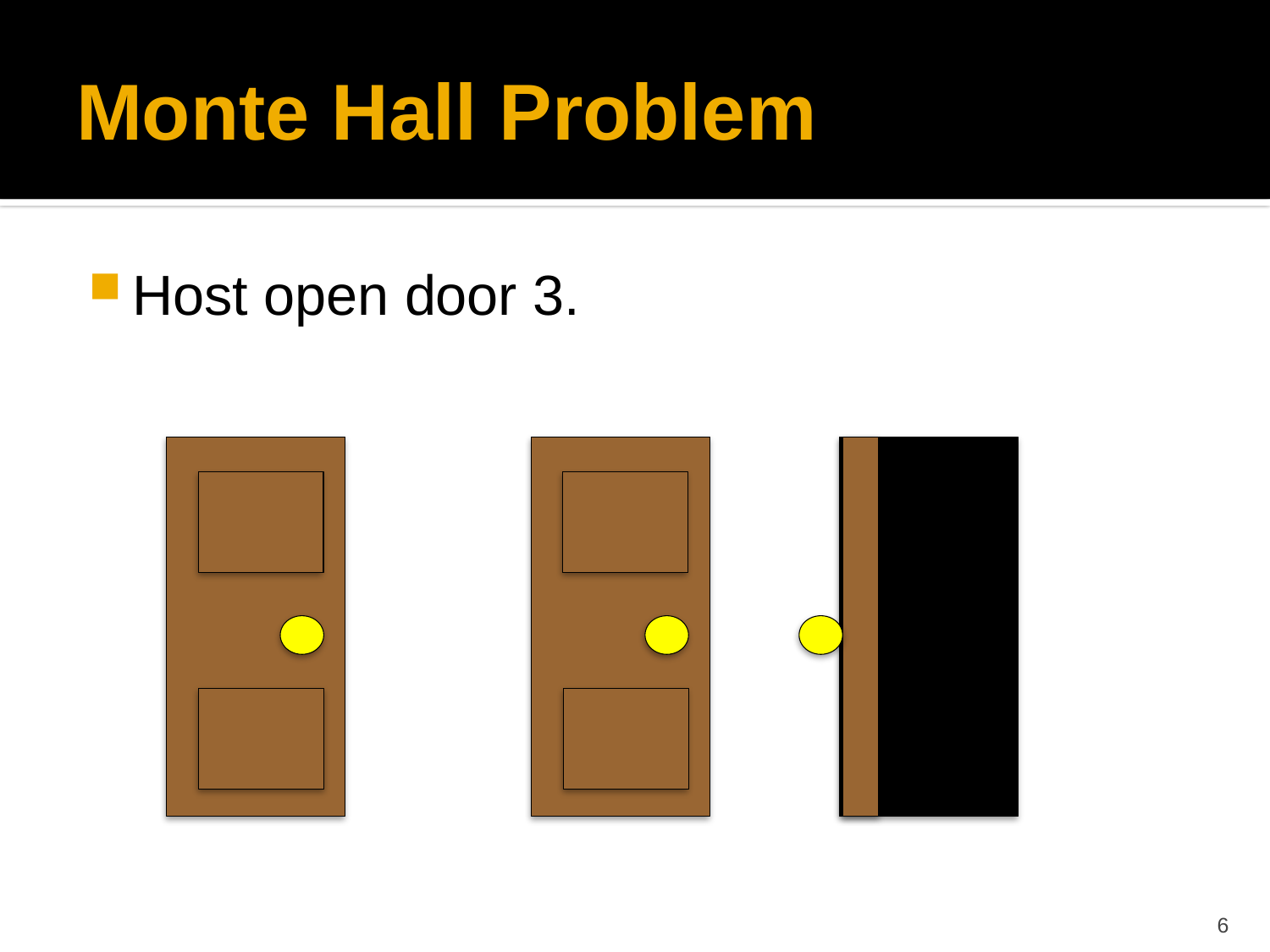

# Monte Hall Problem
Host open door 3.

6